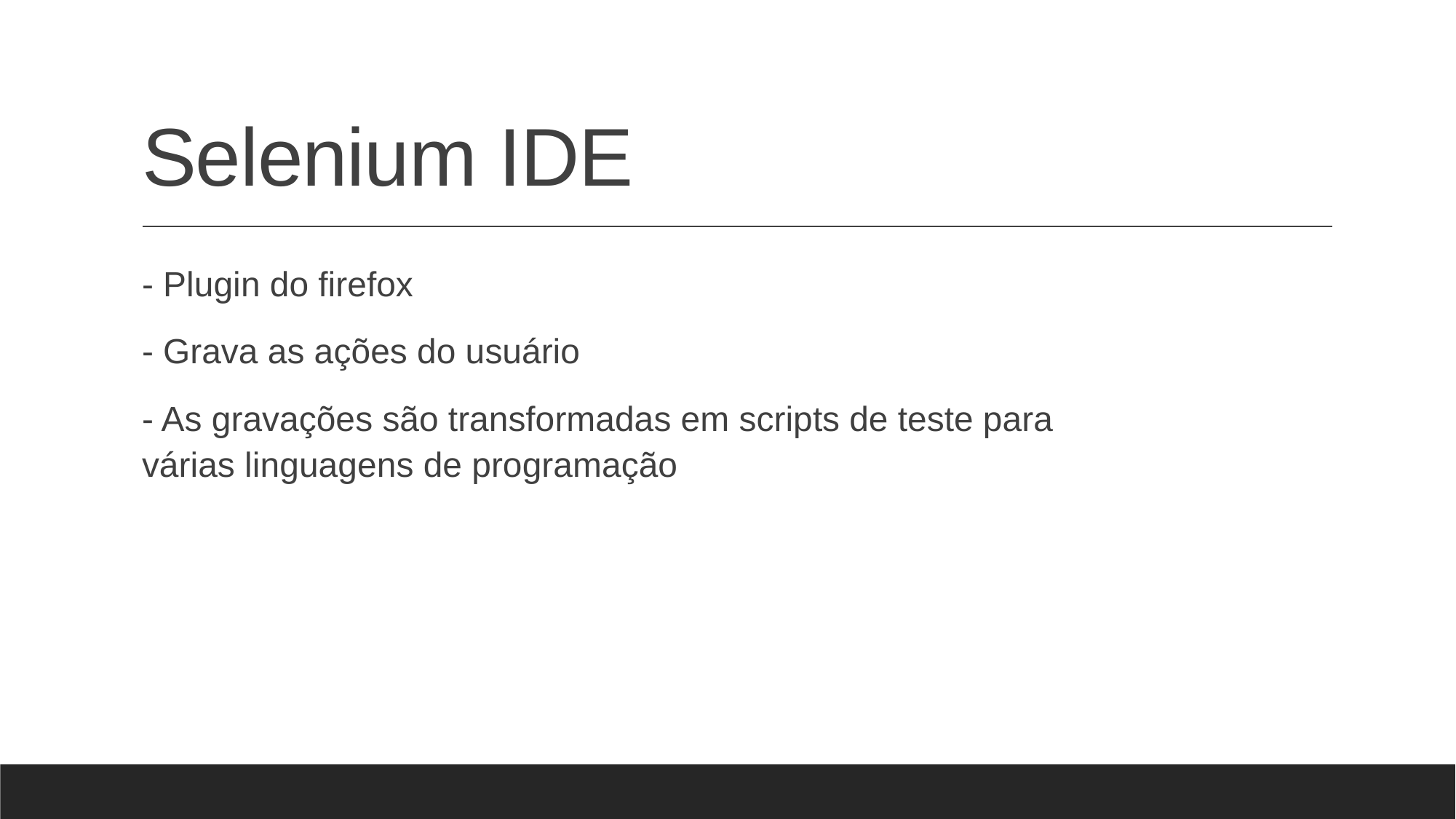

# Selenium IDE
- Plugin do firefox
- Grava as ações do usuário
- As gravações são transformadas em scripts de teste para várias linguagens de programação